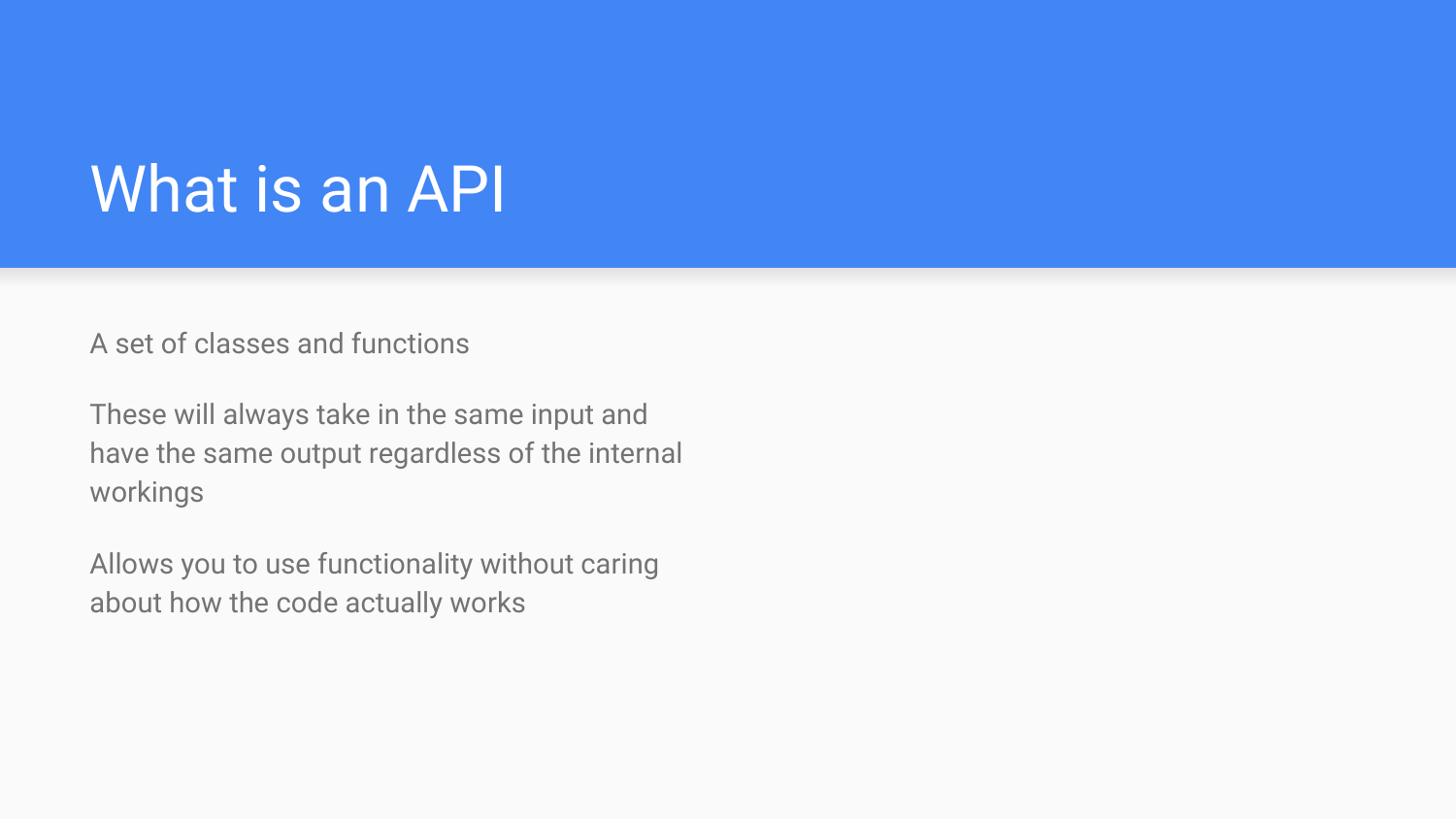

# What is an API
A set of classes and functions
These will always take in the same input and have the same output regardless of the internal workings
Allows you to use functionality without caring about how the code actually works